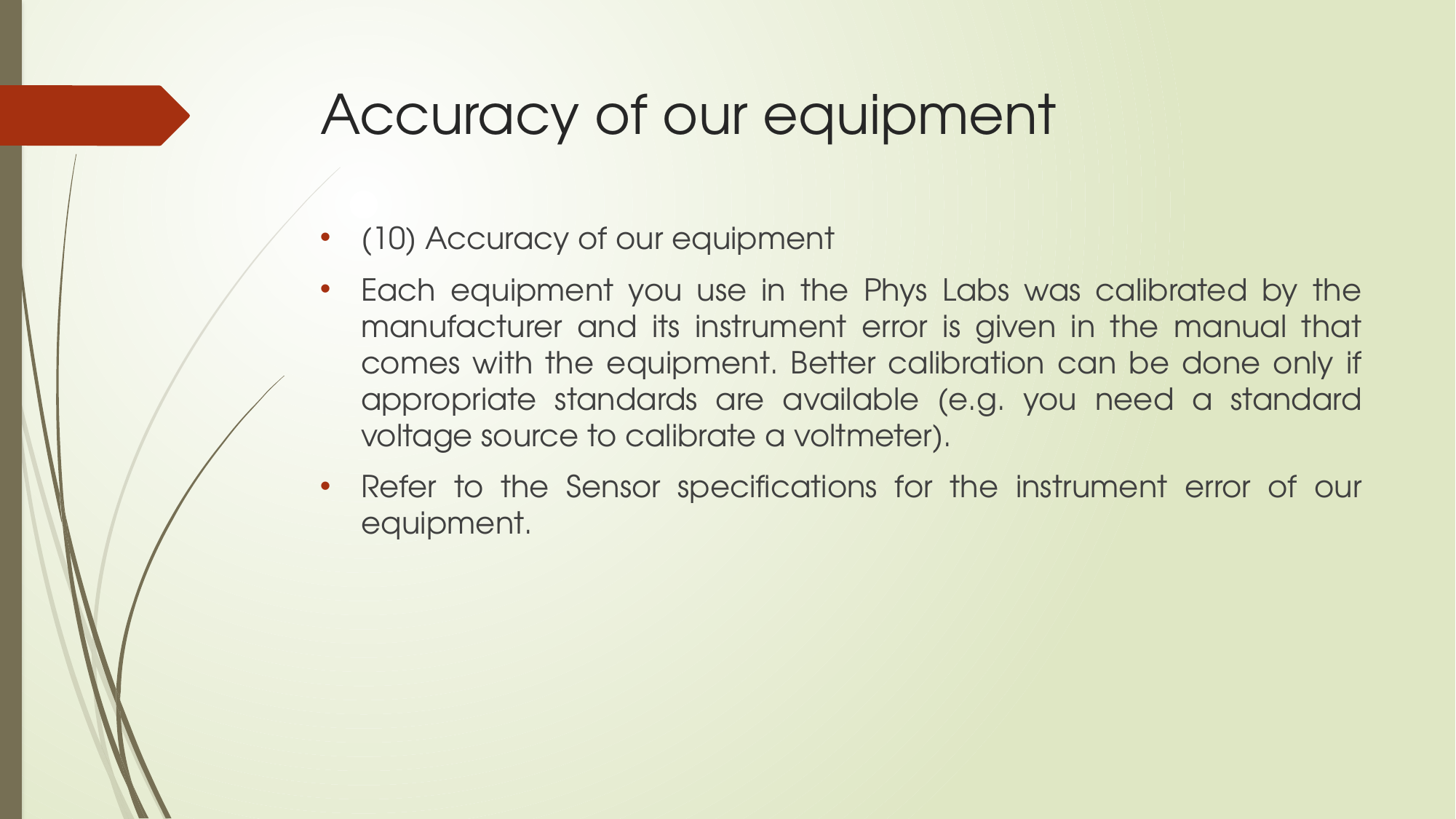

# Accuracy of our equipment
(10) Accuracy of our equipment
Each equipment you use in the Phys Labs was calibrated by the manufacturer and its instrument error is given in the manual that comes with the equipment. Better calibration can be done only if appropriate standards are available (e.g. you need a standard voltage source to calibrate a voltmeter).
Refer to the Sensor specifications for the instrument error of our equipment.